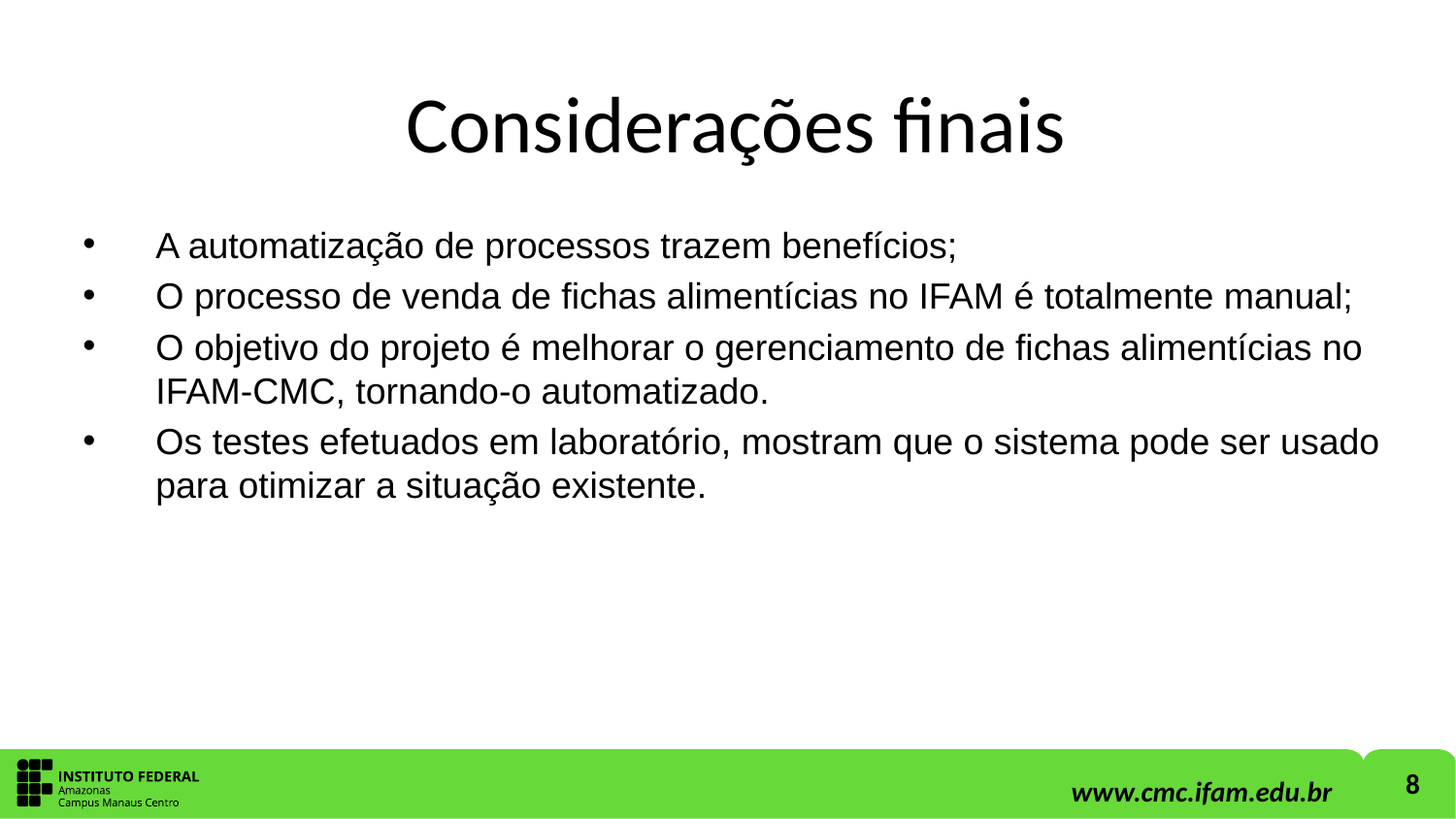

# Considerações finais
A automatização de processos trazem benefícios;
O processo de venda de fichas alimentícias no IFAM é totalmente manual;
O objetivo do projeto é melhorar o gerenciamento de fichas alimentícias no IFAM-CMC, tornando-o automatizado.
Os testes efetuados em laboratório, mostram que o sistema pode ser usado para otimizar a situação existente.

8
www.cmc.ifam.edu.br